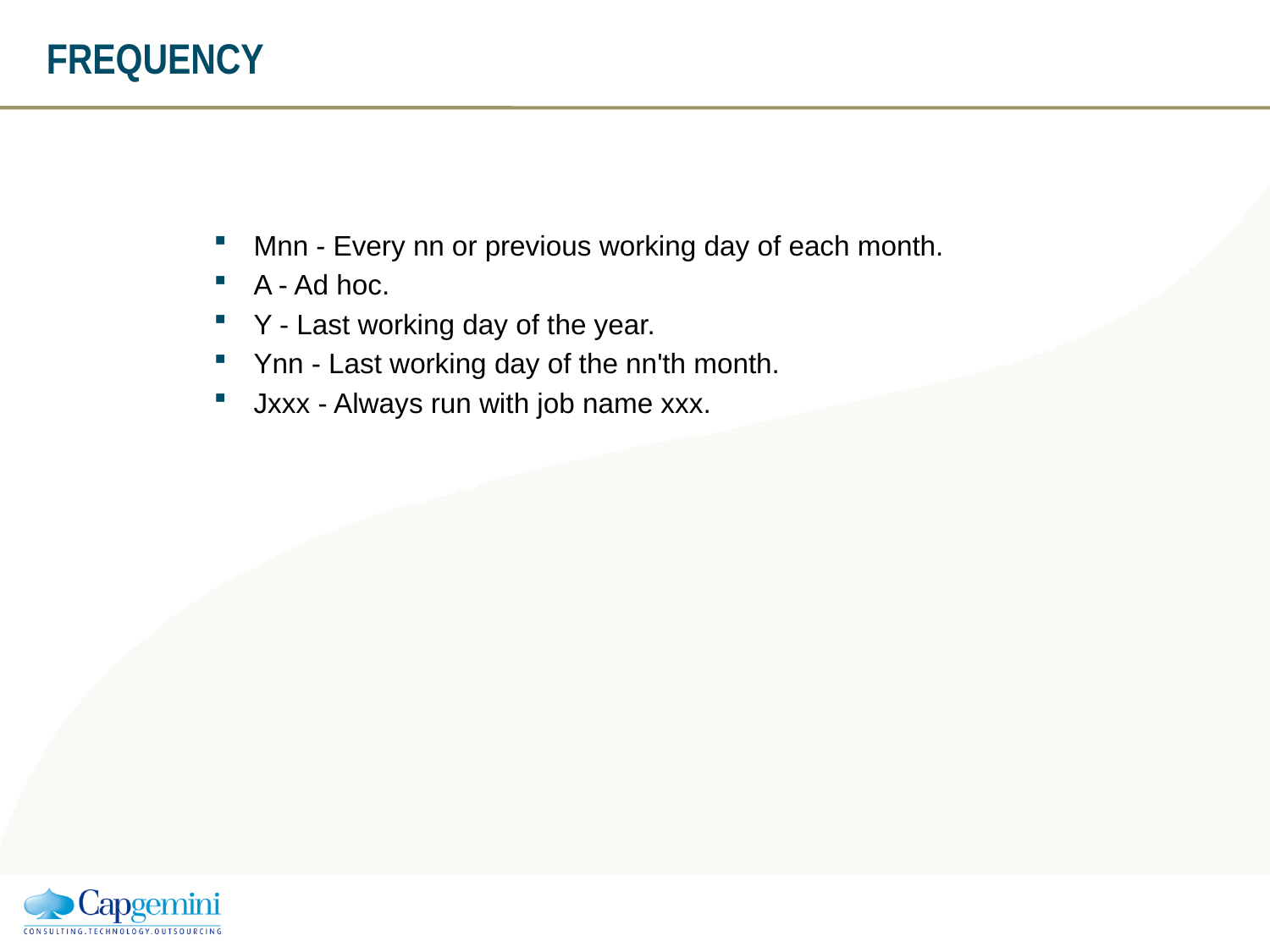

FREQUENCY
Mnn - Every nn or previous working day of each month.
A - Ad hoc.
Y - Last working day of the year.
Ynn - Last working day of the nn'th month.
Jxxx - Always run with job name xxx.